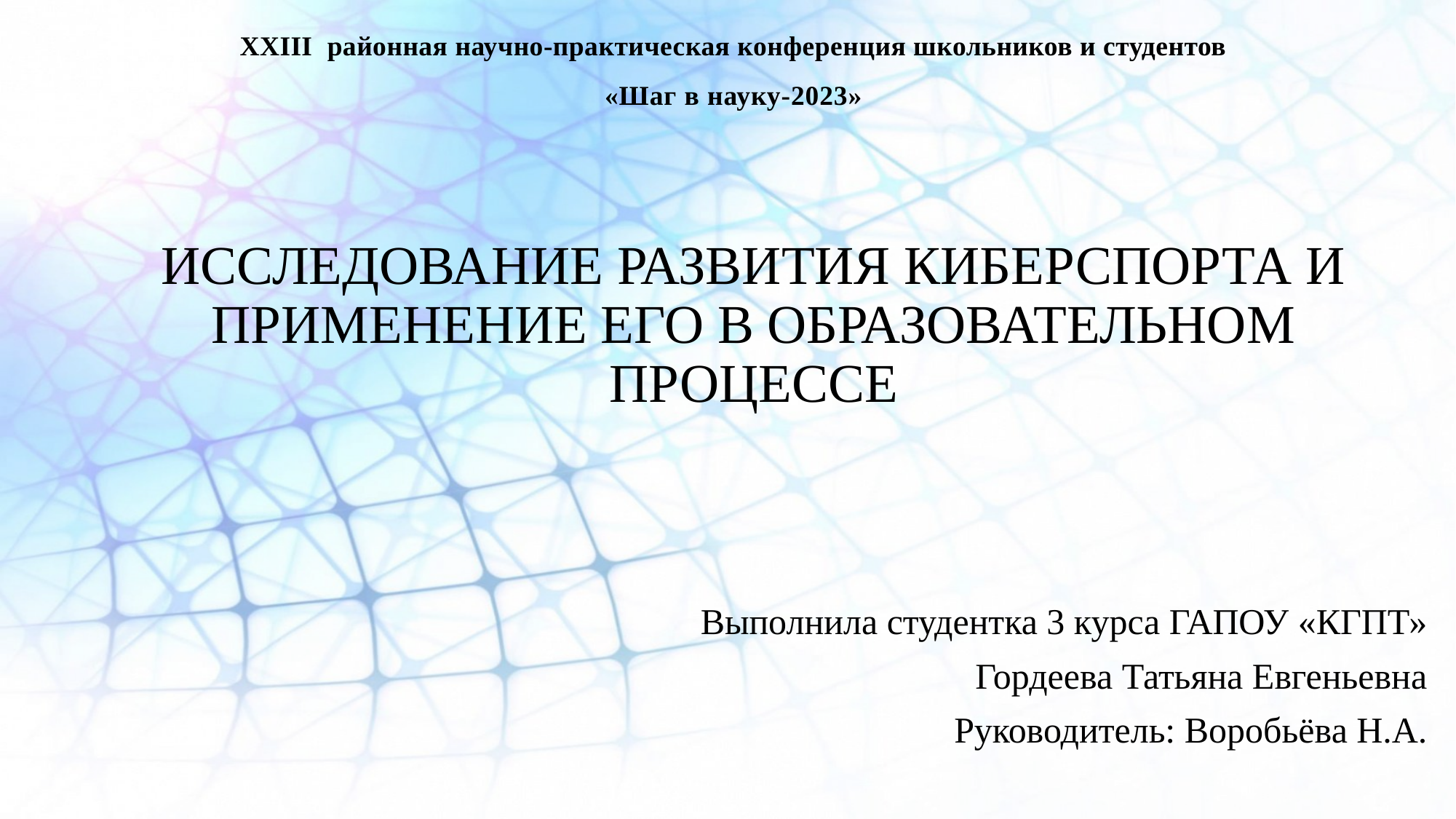

XХIII  районная научно-практическая конференция школьников и студентов
«Шаг в науку-2023»

# ИССЛЕДОВАНИЕ РАЗВИТИЯ КИБЕРСПОРТА И ПРИМЕНЕНИЕ ЕГО В ОБРАЗОВАТЕЛЬНОМ ПРОЦЕССЕ
	 Выполнила студентка 3 курса ГАПОУ «КГПТ»
Гордеева Татьяна Евгеньевна
Руководитель: Воробьёва Н.А.